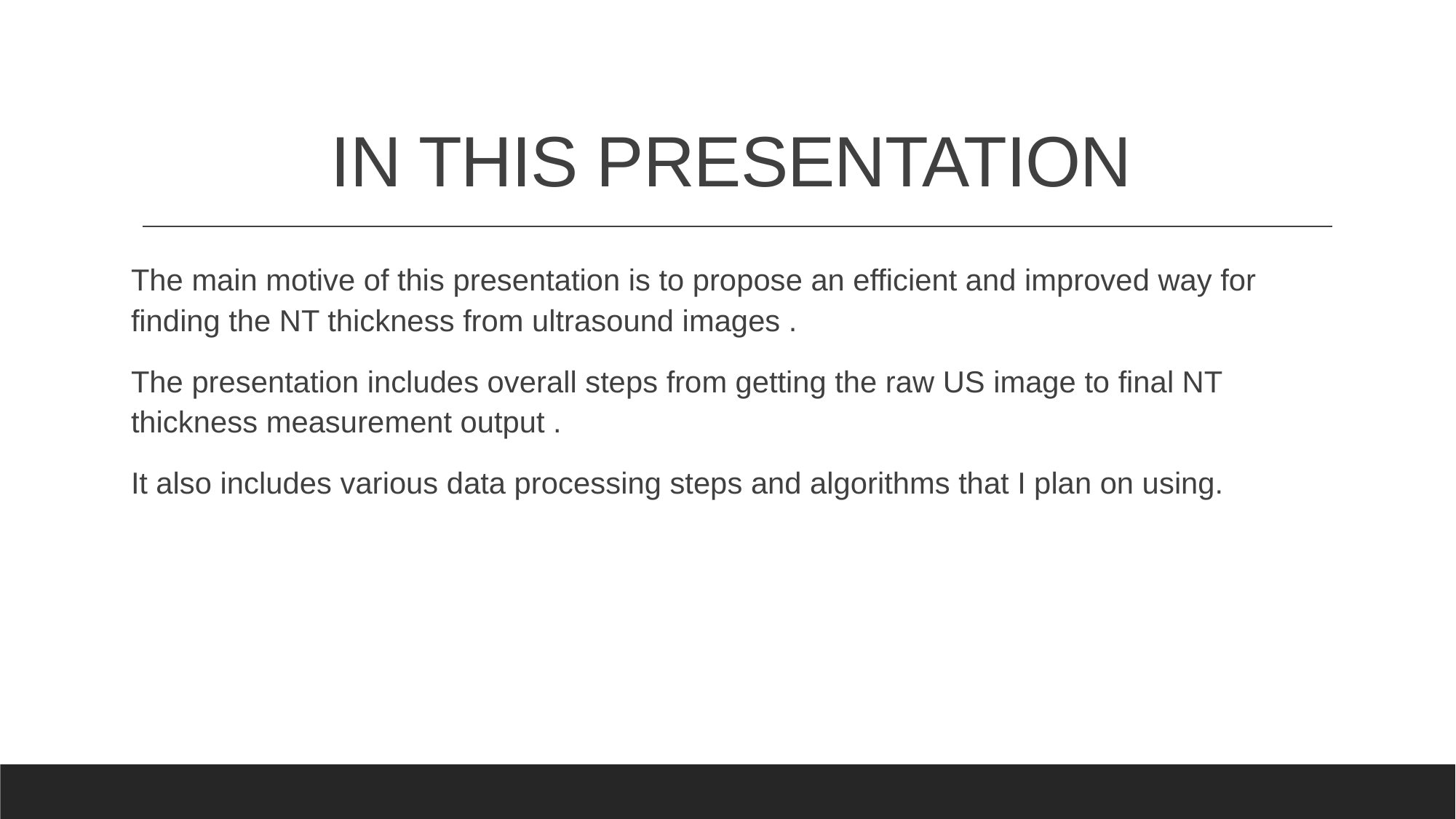

# IN THIS PRESENTATION
The main motive of this presentation is to propose an efficient and improved way for finding the NT thickness from ultrasound images .
The presentation includes overall steps from getting the raw US image to final NT thickness measurement output .
It also includes various data processing steps and algorithms that I plan on using.